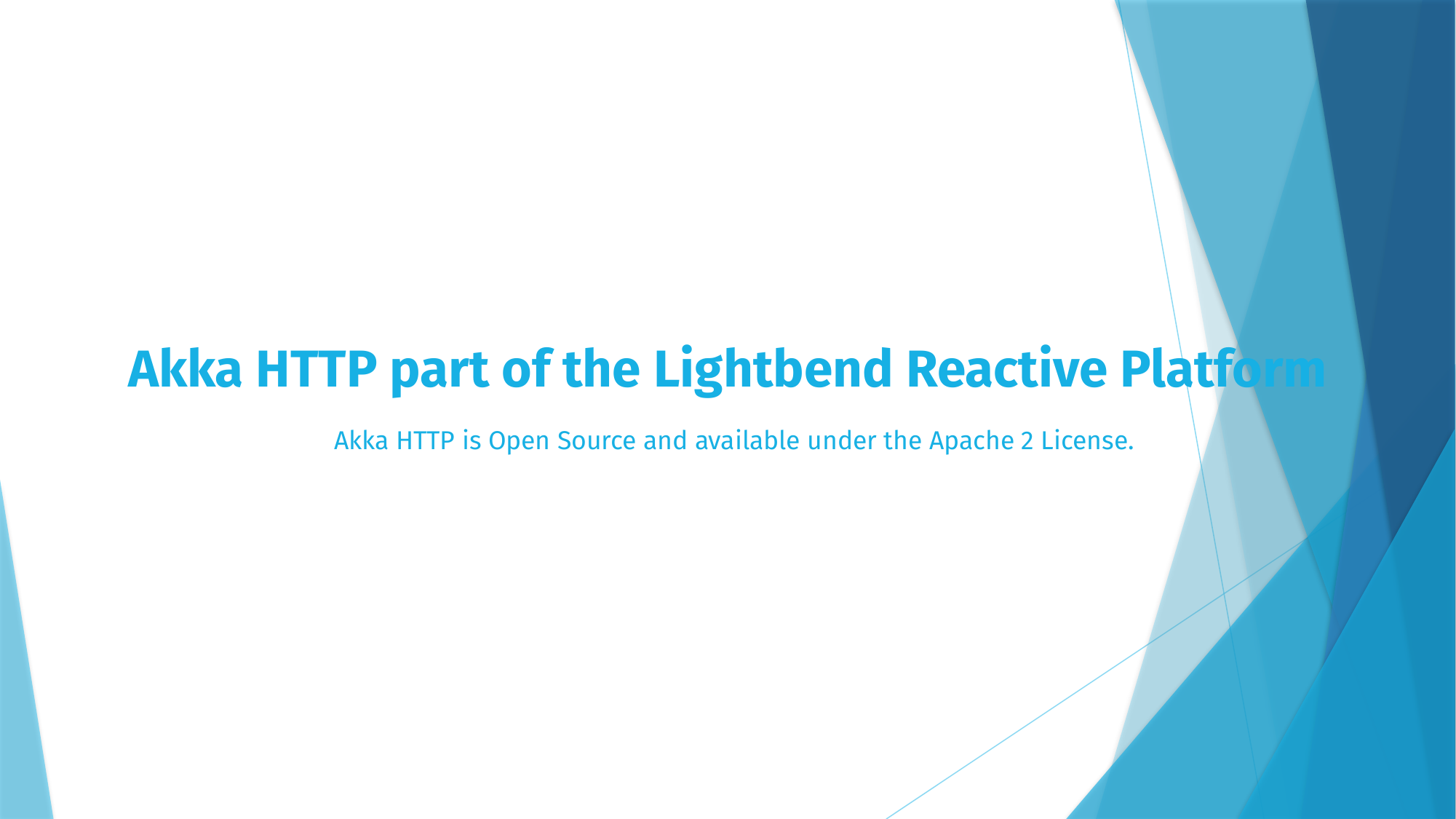

# Akka HTTP part of the Lightbend Reactive Platform  Akka HTTP is Open Source and available under the Apache 2 License.